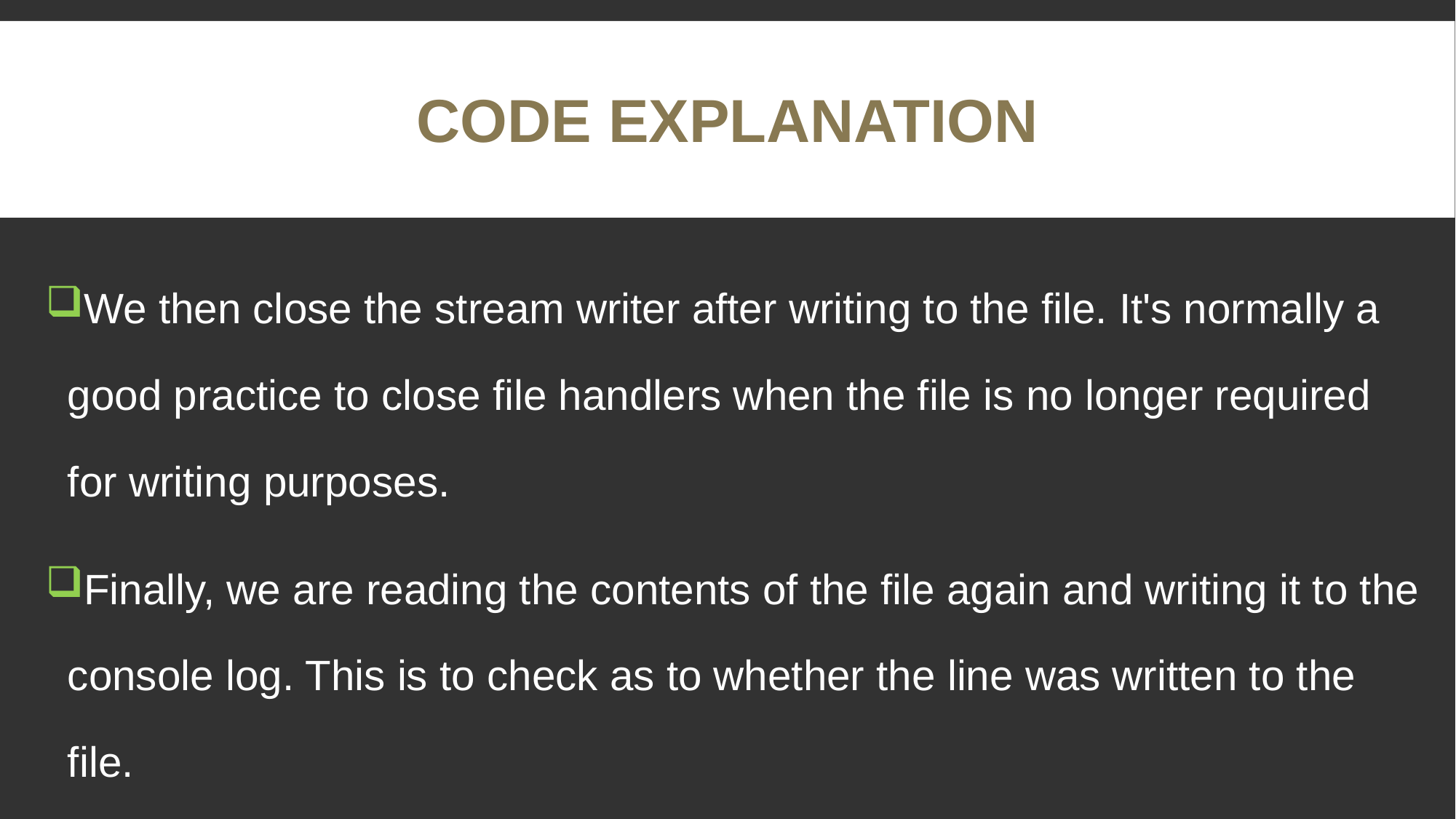

# Code Explanation
We then close the stream writer after writing to the file. It's normally a good practice to close file handlers when the file is no longer required for writing purposes.
Finally, we are reading the contents of the file again and writing it to the console log. This is to check as to whether the line was written to the file.